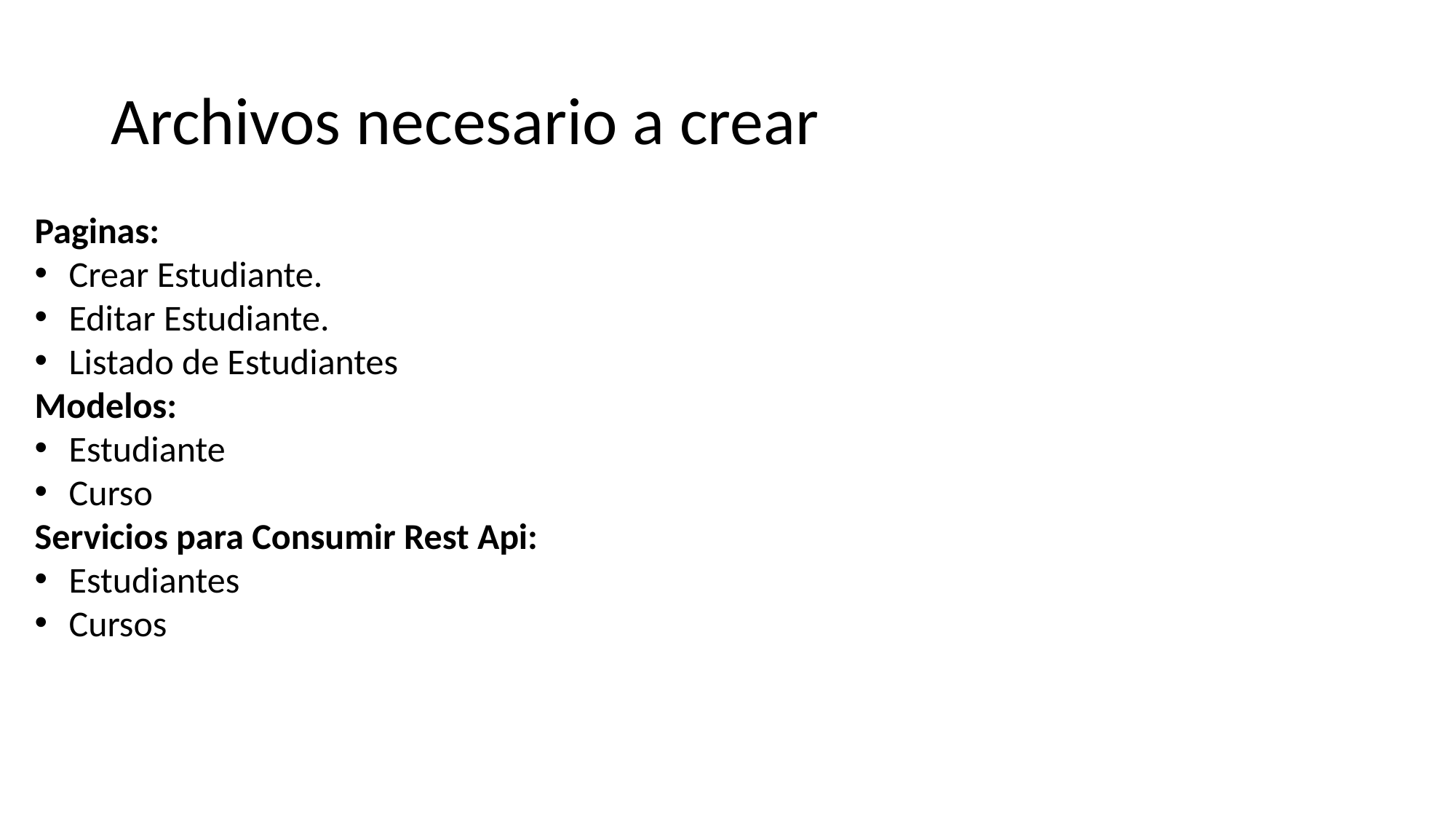

# Archivos necesario a crear
Paginas:
Crear Estudiante.
Editar Estudiante.
Listado de Estudiantes
Modelos:
Estudiante
Curso
Servicios para Consumir Rest Api:
Estudiantes
Cursos